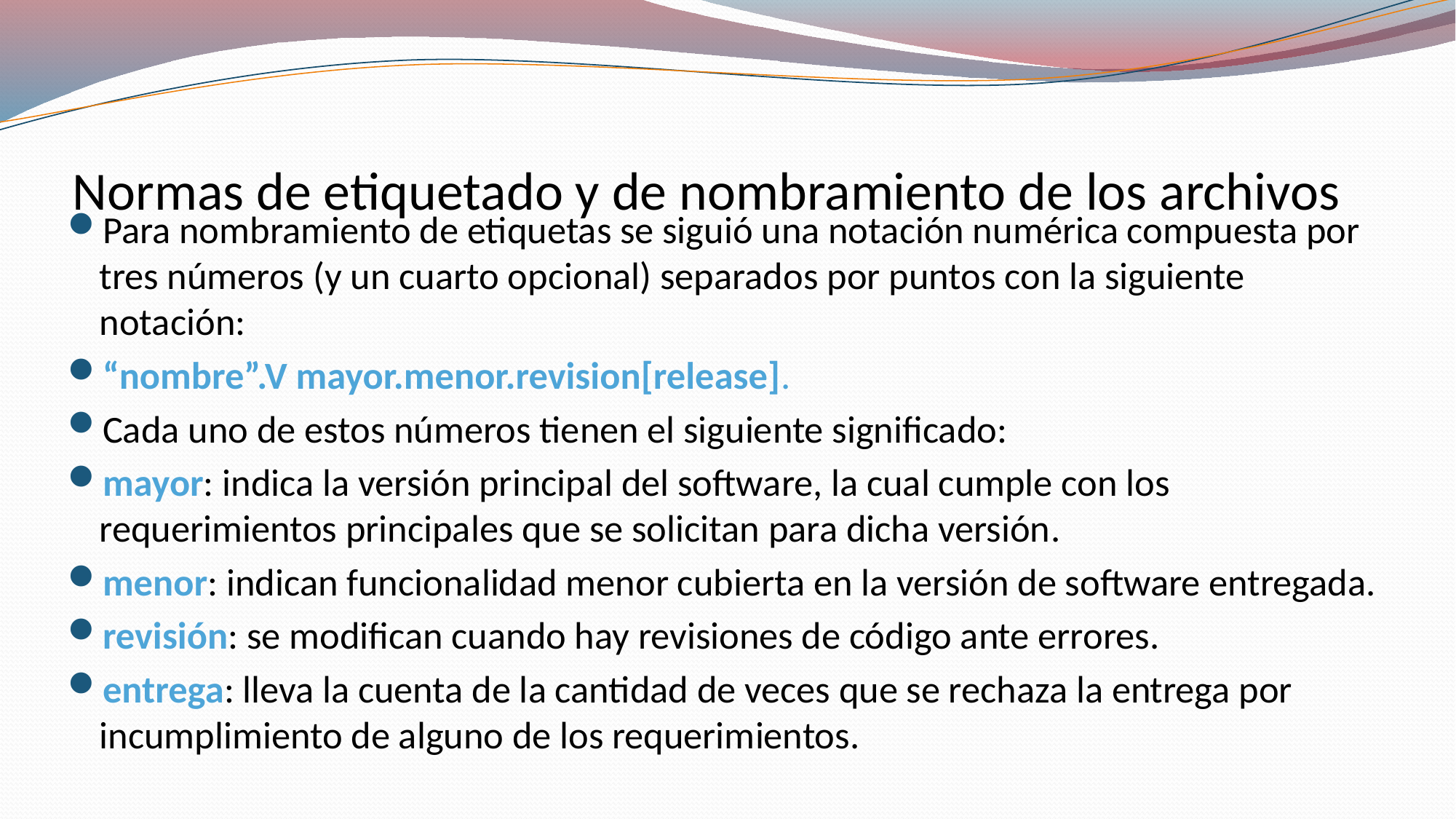

# Normas de etiquetado y de nombramiento de los archivos
Para nombramiento de etiquetas se siguió una notación numérica compuesta por tres números (y un cuarto opcional) separados por puntos con la siguiente notación:
“nombre”.V mayor.menor.revision[release].
Cada uno de estos números tienen el siguiente significado:
mayor: indica la versión principal del software, la cual cumple con los requerimientos principales que se solicitan para dicha versión.
menor: indican funcionalidad menor cubierta en la versión de software entregada.
revisión: se modifican cuando hay revisiones de código ante errores.
entrega: lleva la cuenta de la cantidad de veces que se rechaza la entrega por incumplimiento de alguno de los requerimientos.